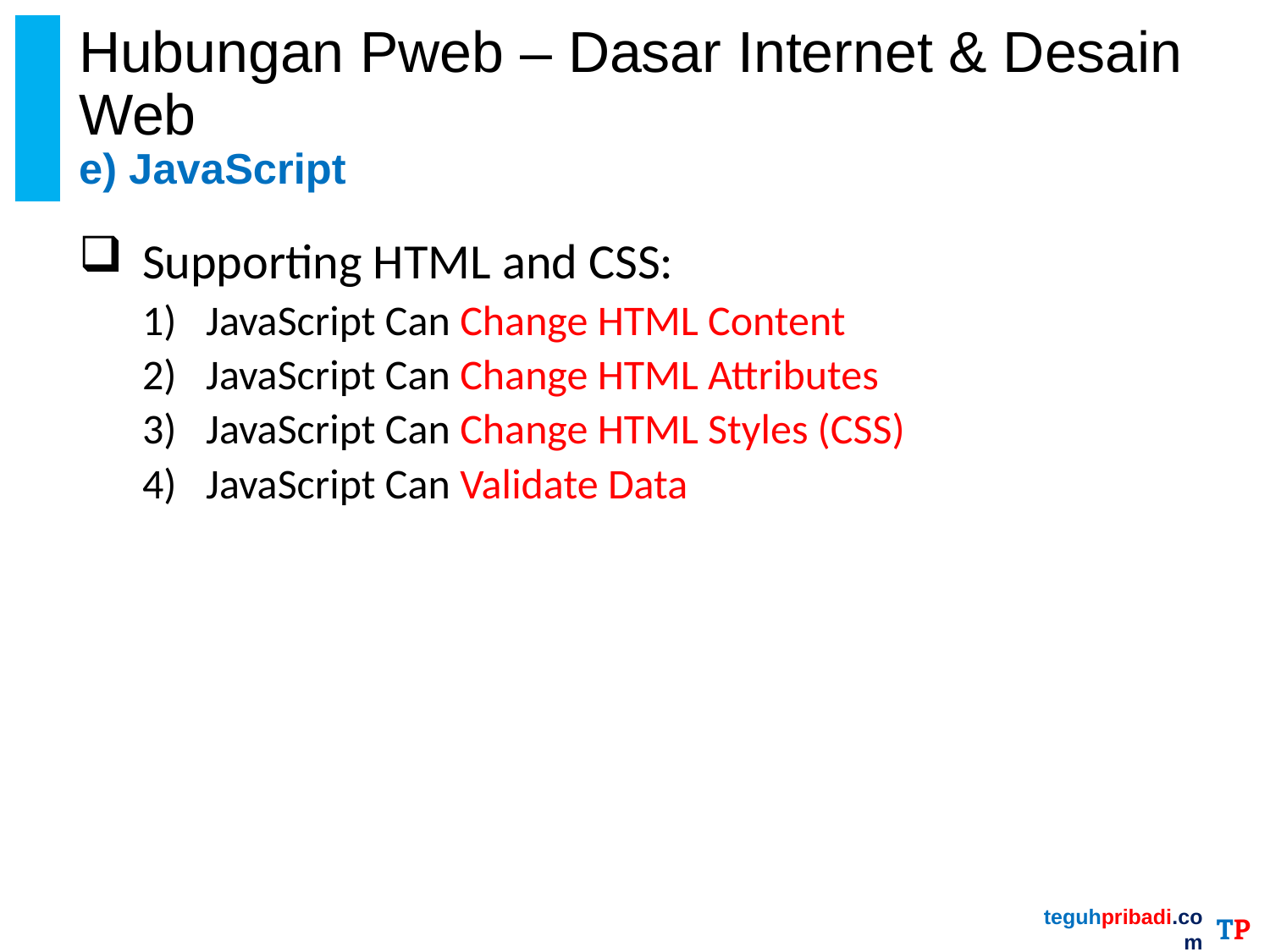

# Hubungan Pweb – Dasar Internet & Desain Web e) JavaScript
Supporting HTML and CSS:
JavaScript Can Change HTML Content
JavaScript Can Change HTML Attributes
JavaScript Can Change HTML Styles (CSS)
JavaScript Can Validate Data